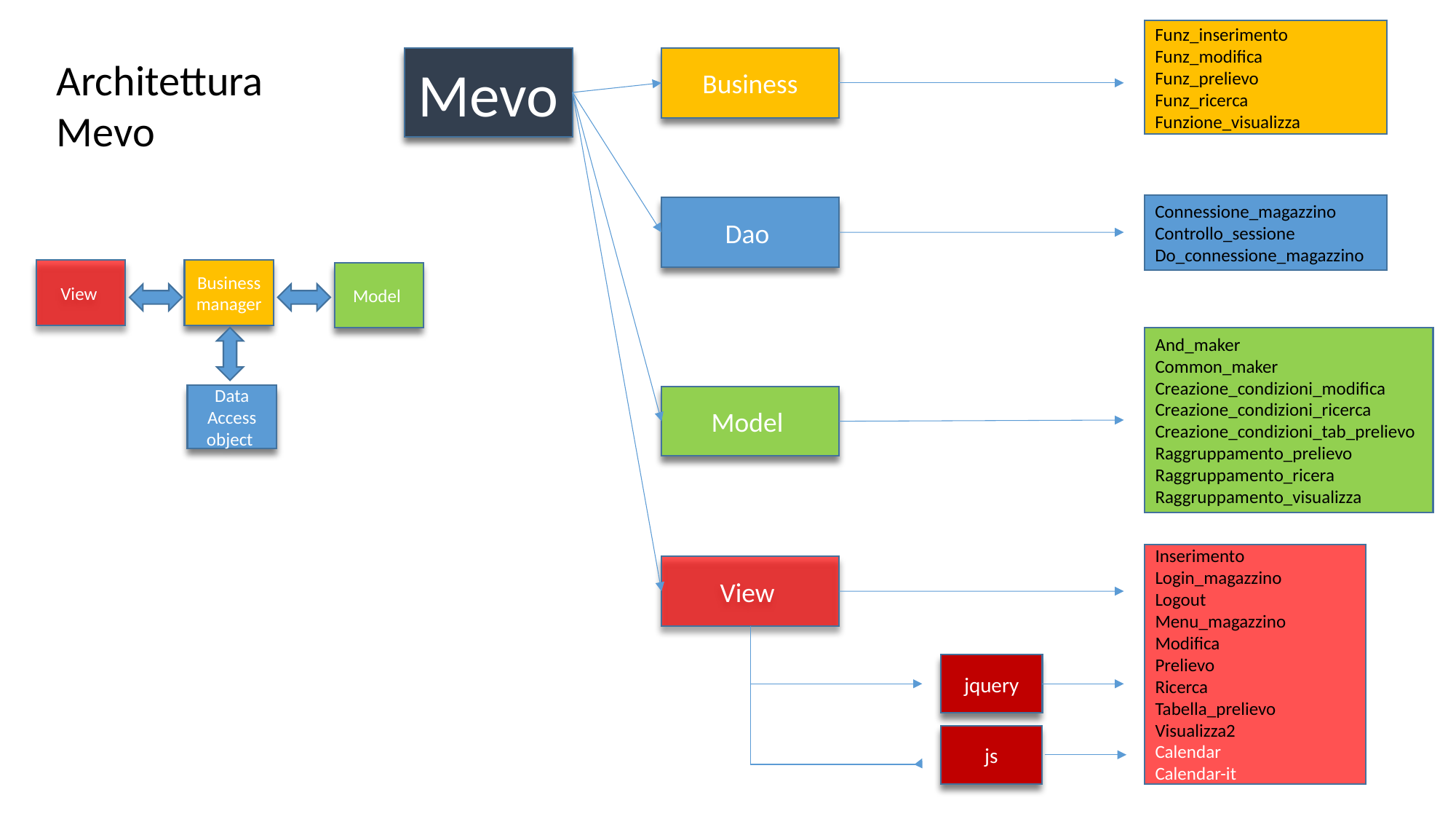

Funz_inserimento
Funz_modifica
Funz_prelievo
Funz_ricerca
Funzione_visualizza
Architettura Mevo
Mevo
Business
Connessione_magazzino
Controllo_sessione
Do_connessione_magazzino
Dao
View
Business
manager
Model

And_maker
Common_maker
Creazione_condizioni_modifica
Creazione_condizioni_ricerca
Creazione_condizioni_tab_prelievo
Raggruppamento_prelievo
Raggruppamento_ricera
Raggruppamento_visualizza

Data
Access object
Model
Inserimento
Login_magazzino
Logout
Menu_magazzino
Modifica
Prelievo
Ricerca
Tabella_prelievo
Visualizza2
Calendar
Calendar-it
View
jquery
js